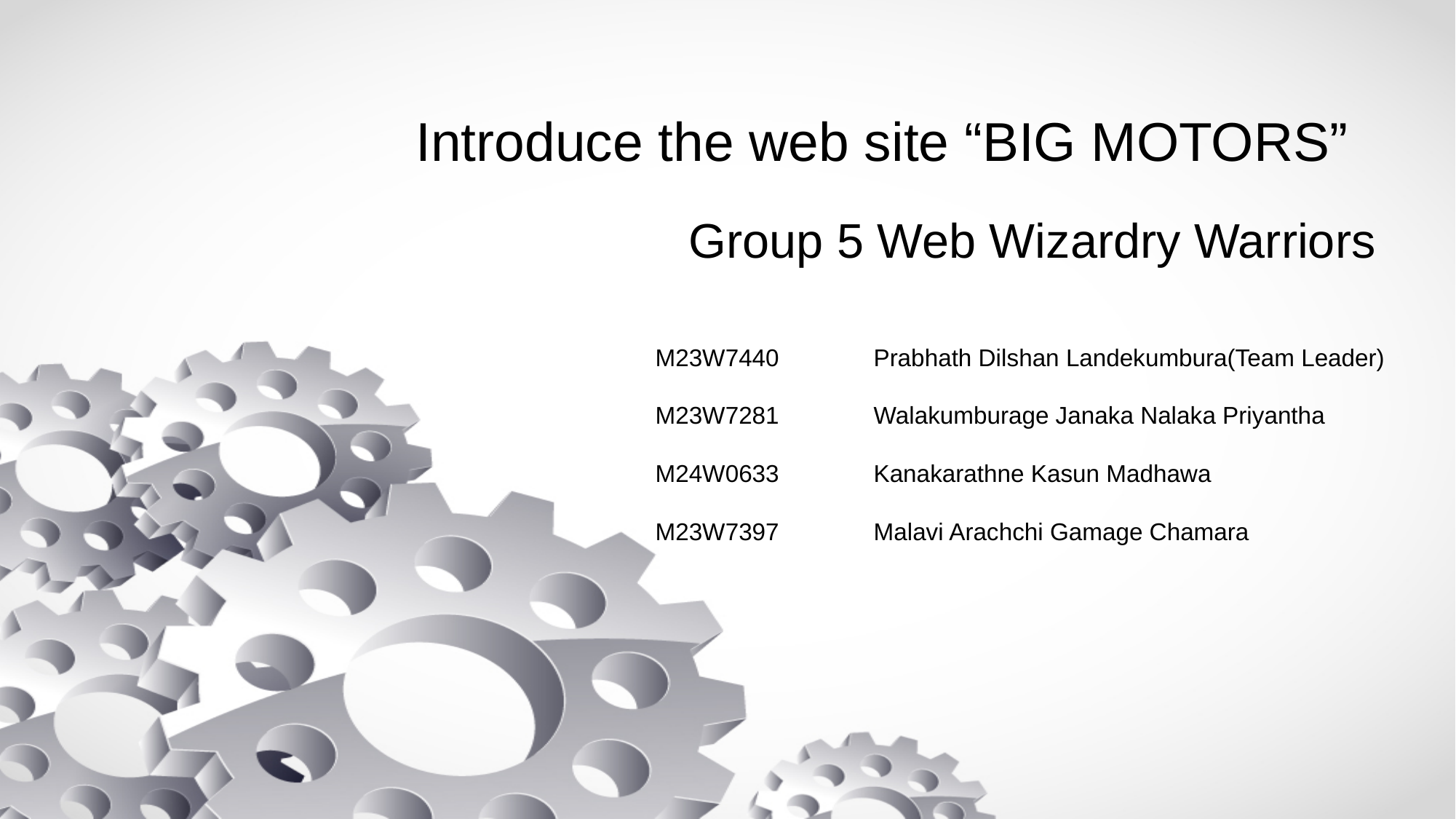

# Introduce the web site “BIG MOTORS”
Group 5 Web Wizardry Warriors
M23W7440	Prabhath Dilshan Landekumbura(Team Leader)

M23W7281	Walakumburage Janaka Nalaka Priyantha

M24W0633	Kanakarathne Kasun Madhawa

M23W7397	Malavi Arachchi Gamage Chamara